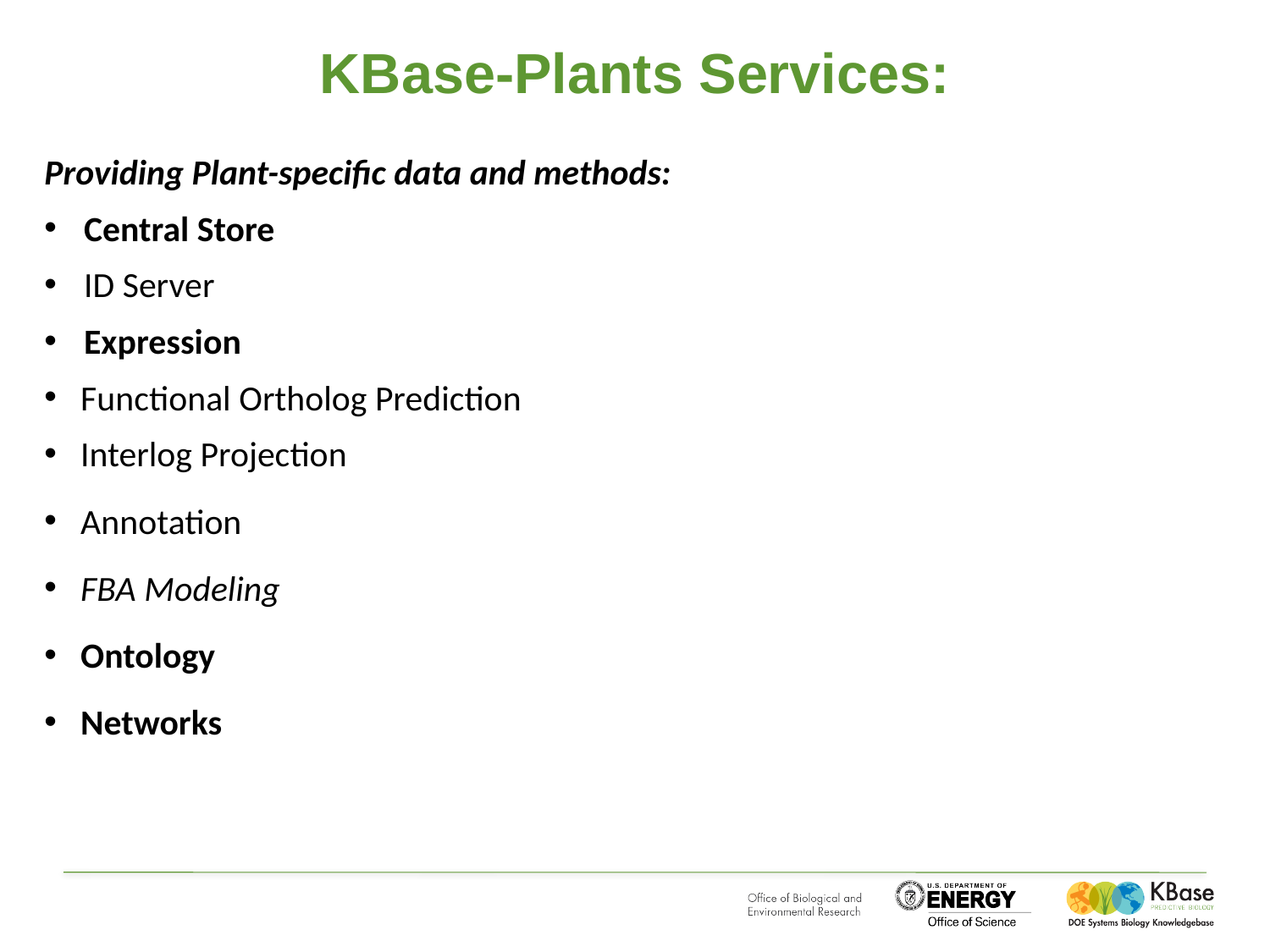

# KBase-Plants Services:
Providing Plant-specific data and methods:
Central Store
ID Server
Expression
   Functional Ortholog Prediction
   Interlog Projection
   Annotation
   FBA Modeling
   Ontology
   Networks